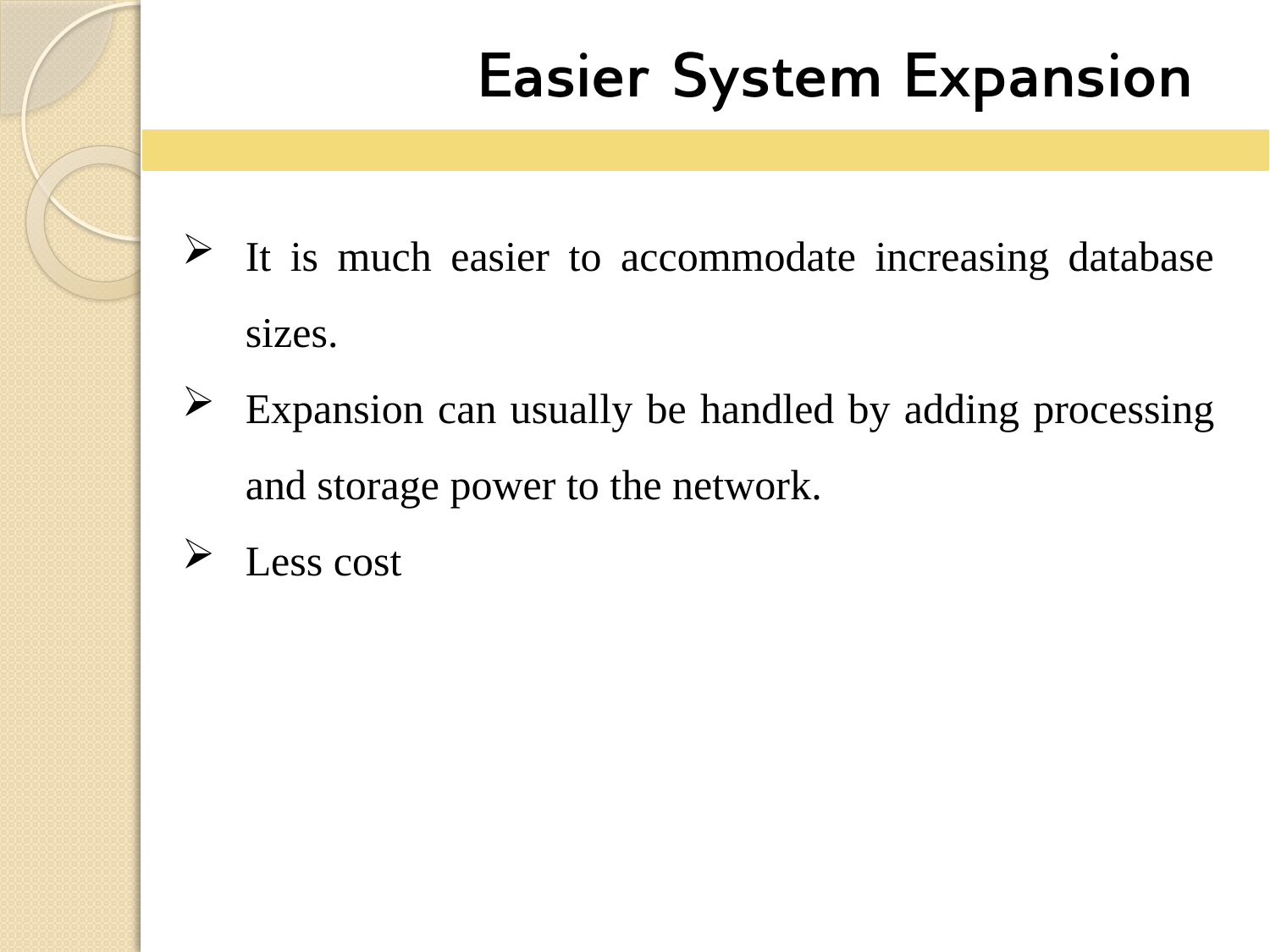

Easier System Expansion

It is much easier to accommodate increasing database sizes.
Expansion can usually be handled by adding processing and storage power to the network.
Less cost